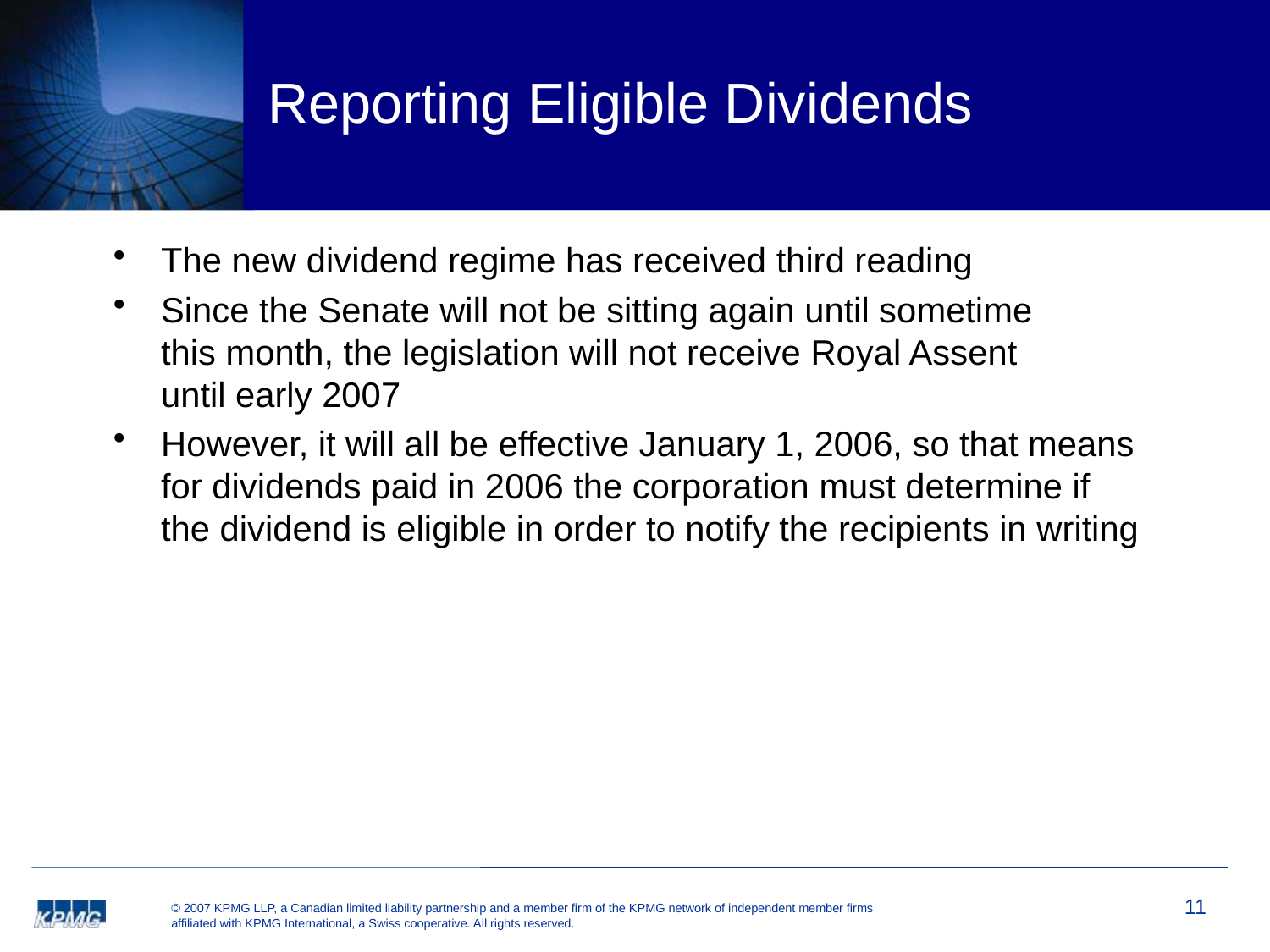

# Reporting Eligible Dividends
The new dividend regime has received third reading
Since the Senate will not be sitting again until sometime
this month, the legislation will not receive Royal Assent
until early 2007
However, it will all be effective January 1, 2006, so that means for dividends paid in 2006 the corporation must determine if
the dividend is eligible in order to notify the recipients in writing